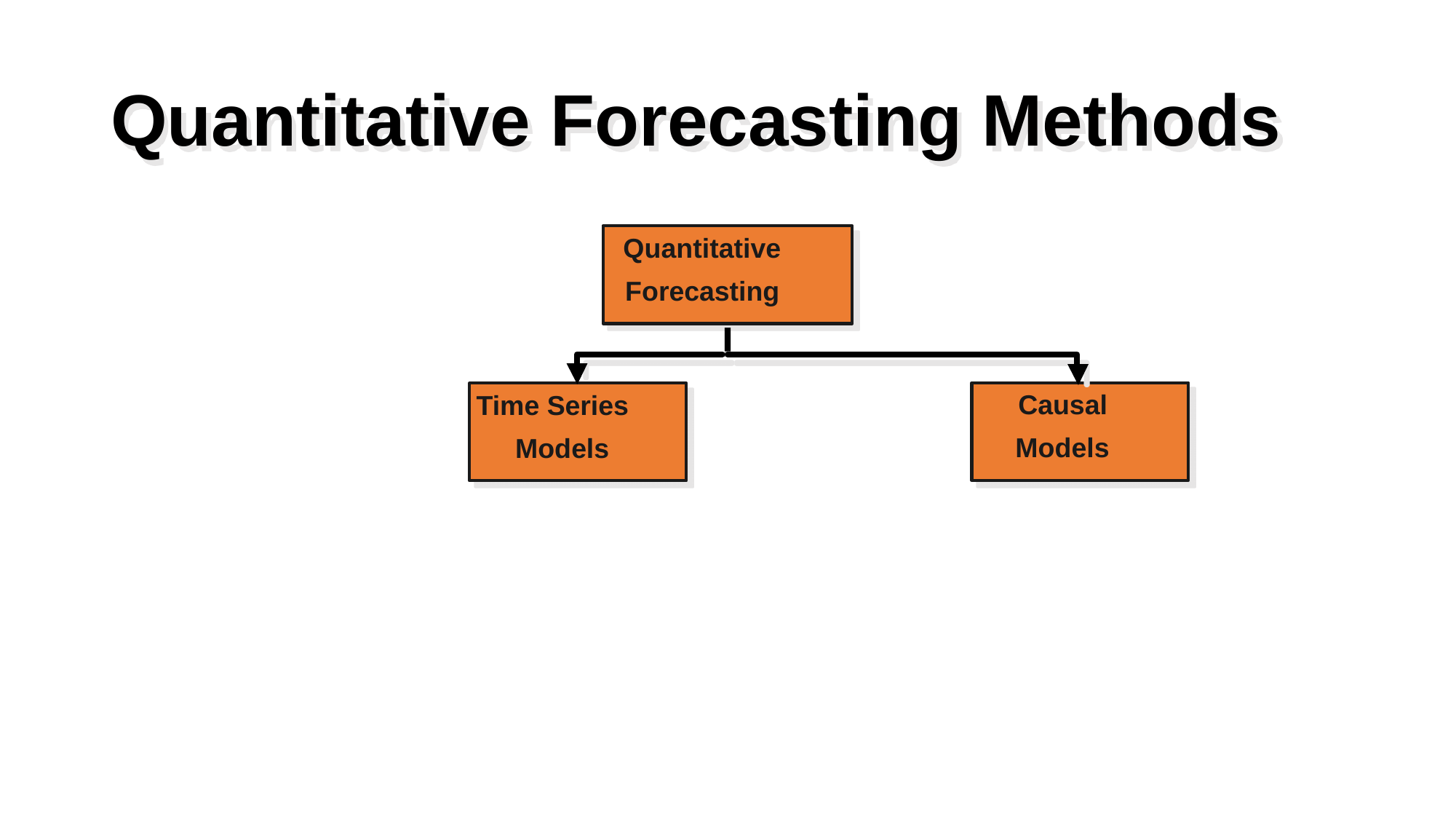

# Quantitative Forecasting Methods
Quantitative

Forecasting

Causal
Time Series

Models
Models